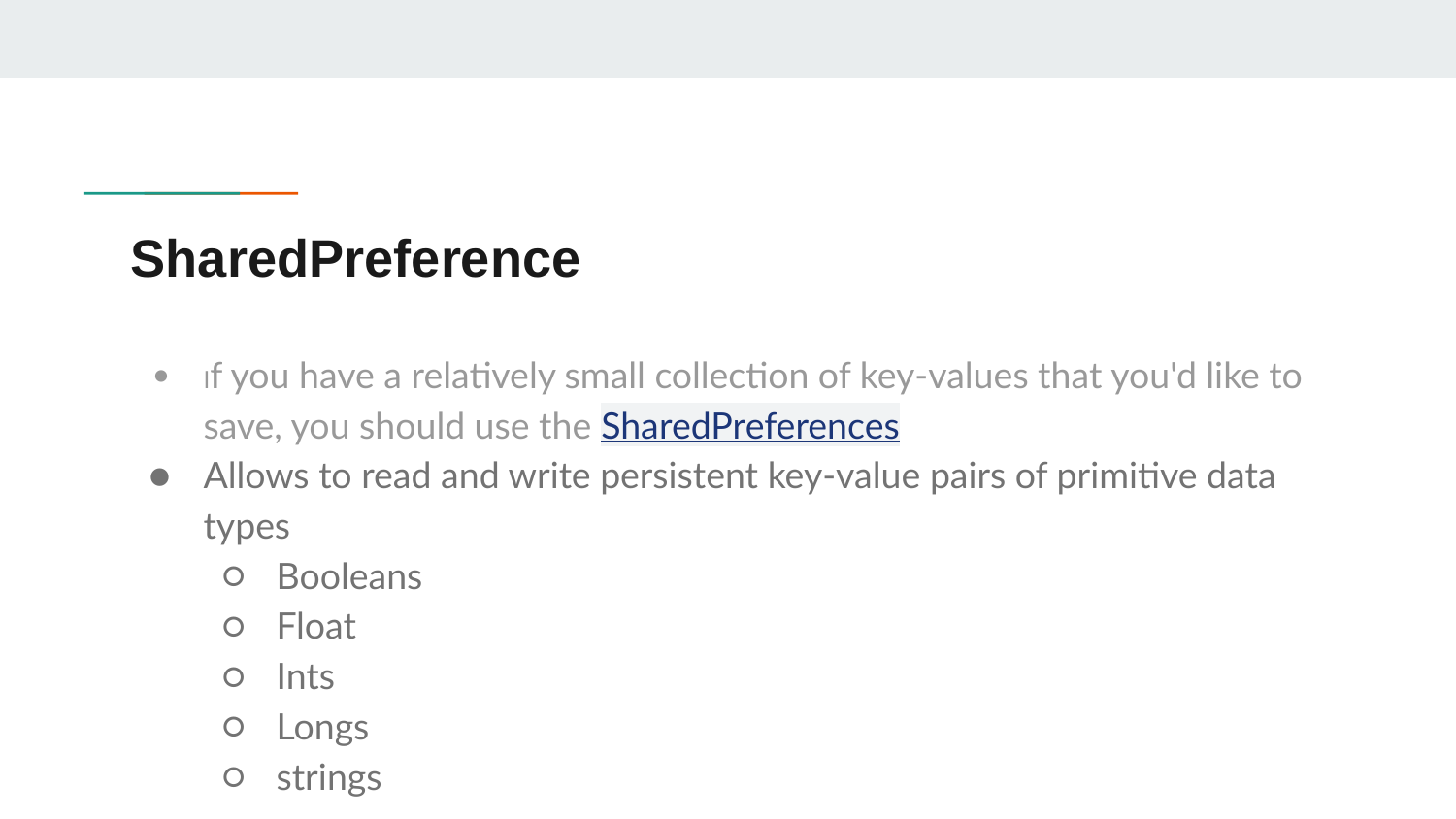

# SharedPreference
If you have a relatively small collection of key-values that you'd like to save, you should use the SharedPreferences
Allows to read and write persistent key-value pairs of primitive data types
Booleans
Float
Ints
Longs
strings